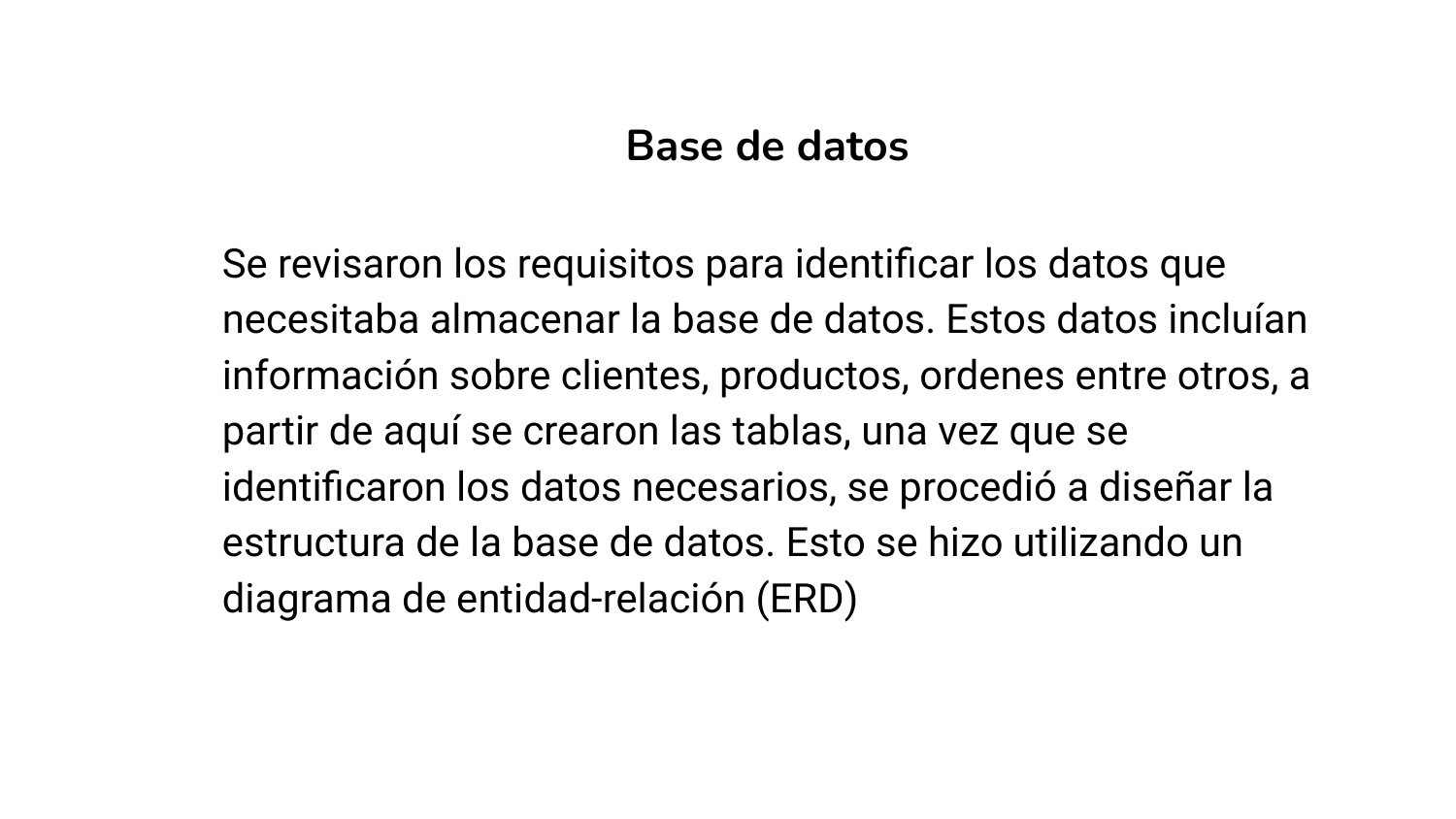

# Base de datos
Se revisaron los requisitos para identificar los datos que necesitaba almacenar la base de datos. Estos datos incluían información sobre clientes, productos, ordenes entre otros, a partir de aquí se crearon las tablas, una vez que se identificaron los datos necesarios, se procedió a diseñar la estructura de la base de datos. Esto se hizo utilizando un diagrama de entidad-relación (ERD)